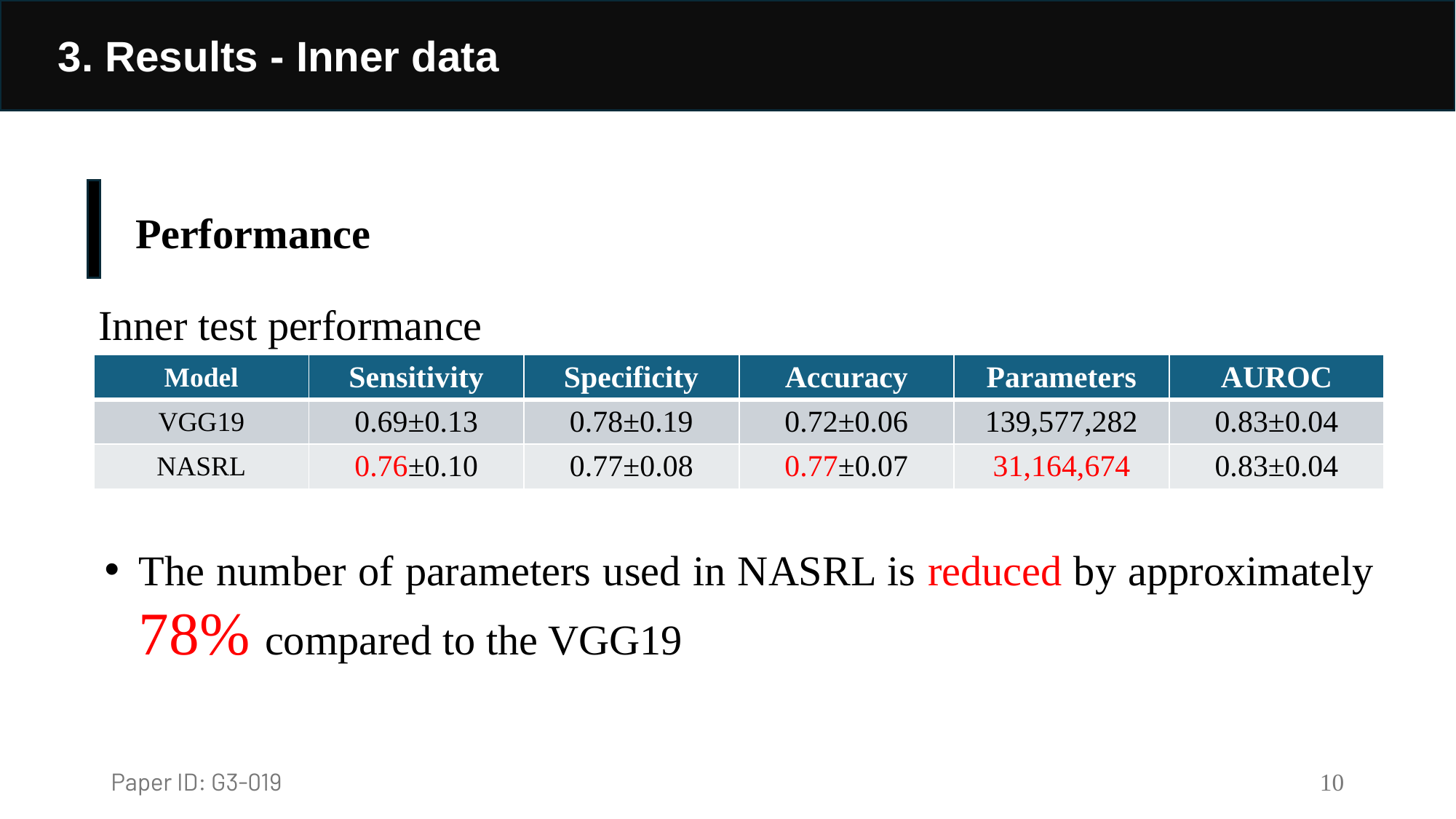

3. Results - Inner data

Performance
Inner test performance
| Model | Sensitivity | Specificity | Accuracy | Parameters | AUROC |
| --- | --- | --- | --- | --- | --- |
| VGG19 | 0.69±0.13 | 0.78±0.19 | 0.72±0.06 | 139,577,282 | 0.83±0.04 |
| NASRL | 0.76±0.10 | 0.77±0.08 | 0.77±0.07 | 31,164,674 | 0.83±0.04 |
The number of parameters used in NASRL is reduced by approximately 78% compared to the VGG19
Paper ID: G3-019
10